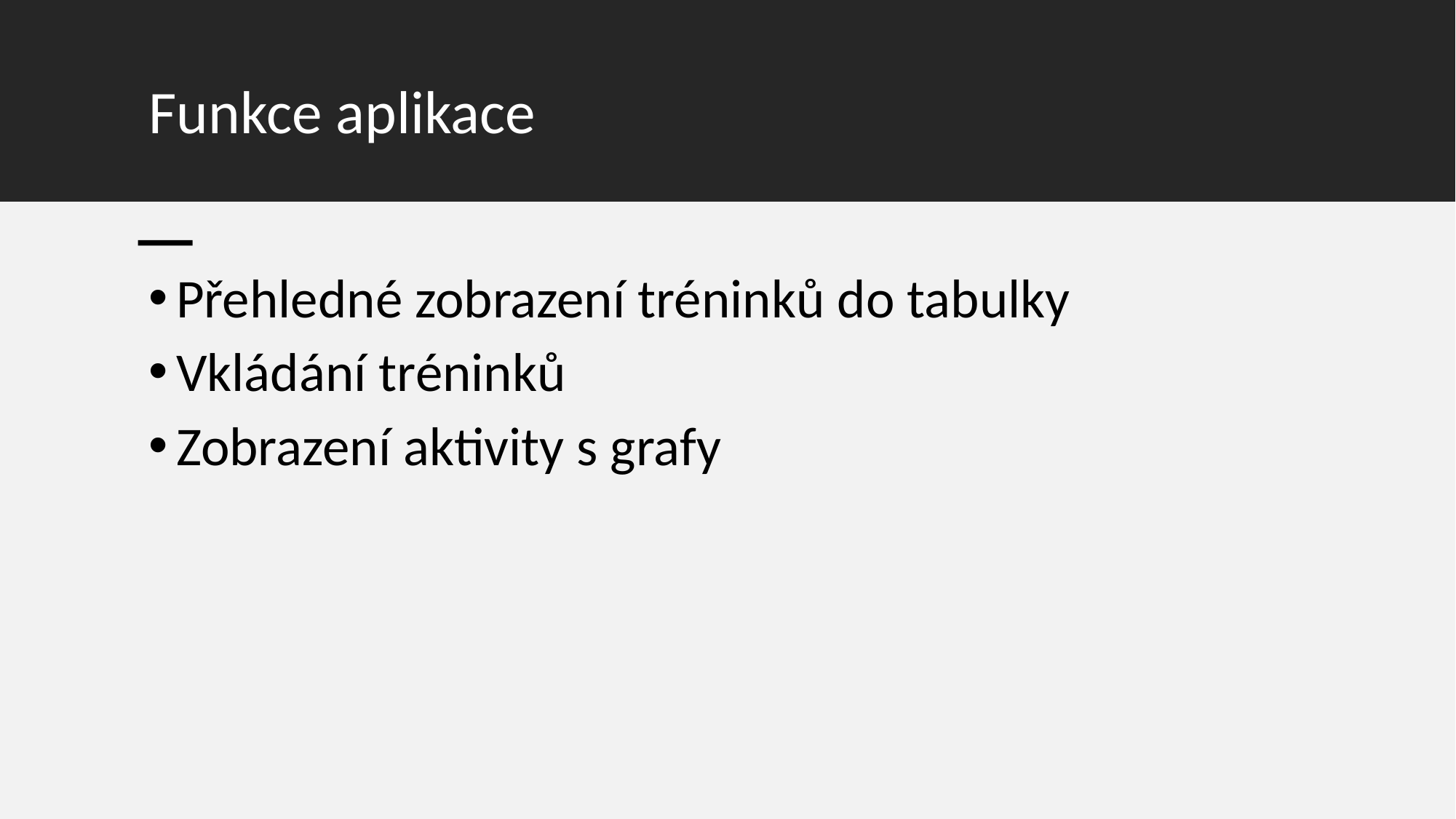

# Funkce aplikace

Přehledné zobrazení tréninků do tabulky
Vkládání tréninků
Zobrazení aktivity s grafy